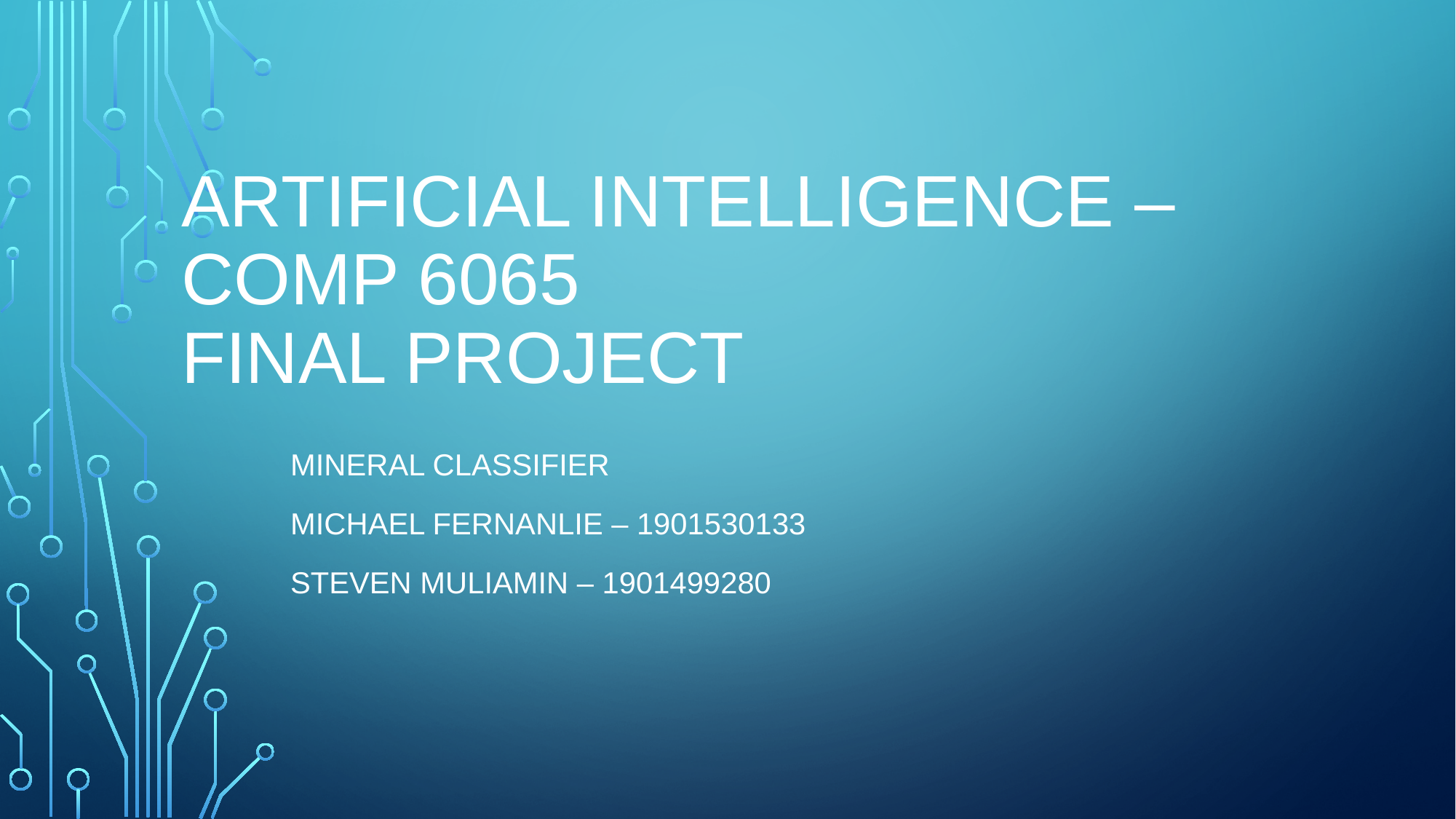

# Artificial intelligence – COMP 6065 FINAL PROJECT
	Mineral classifier
	Michael fernanlie – 1901530133
	steven muliamin – 1901499280